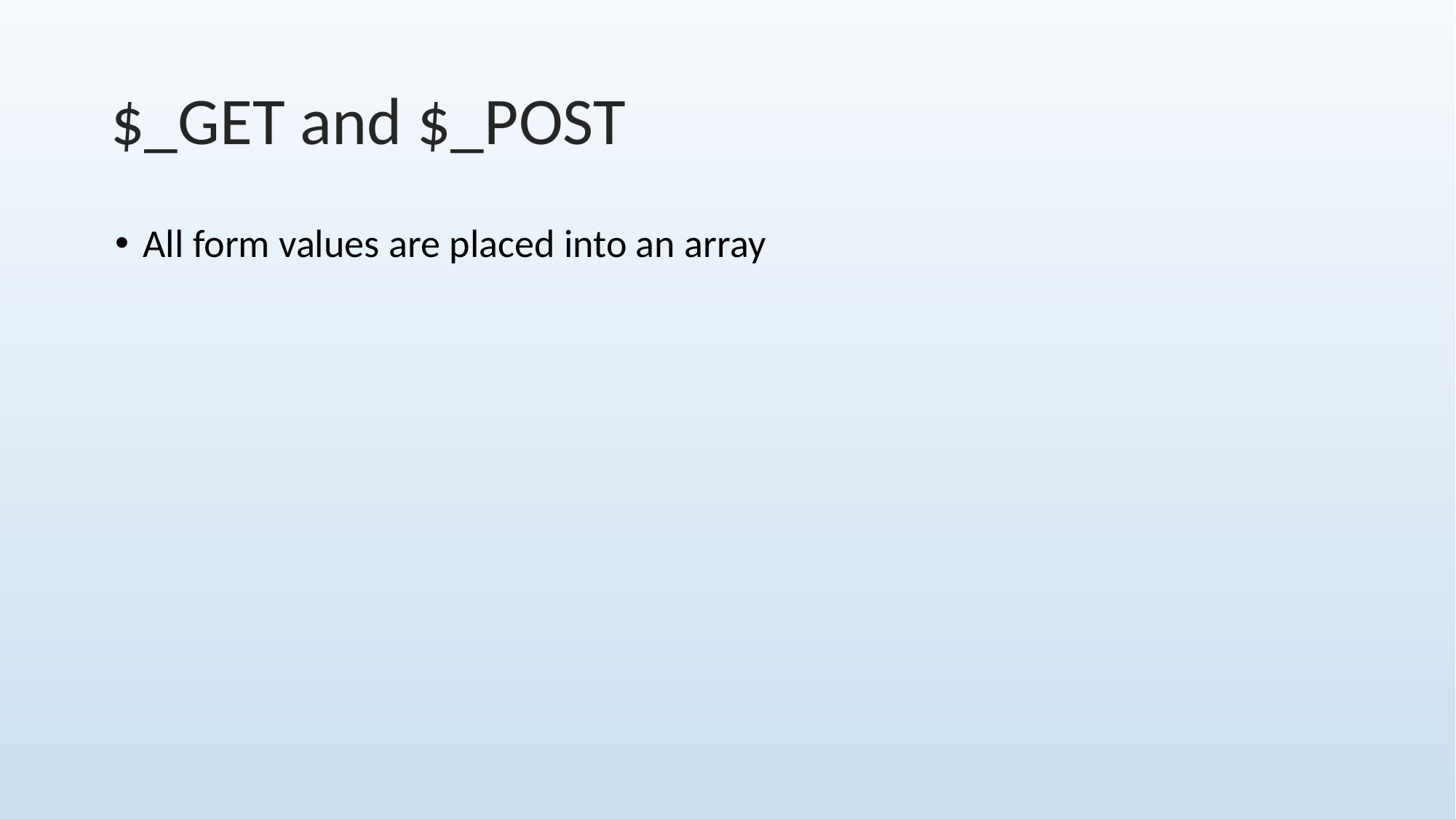

# $_GET and $_POST
All form values are placed into an array